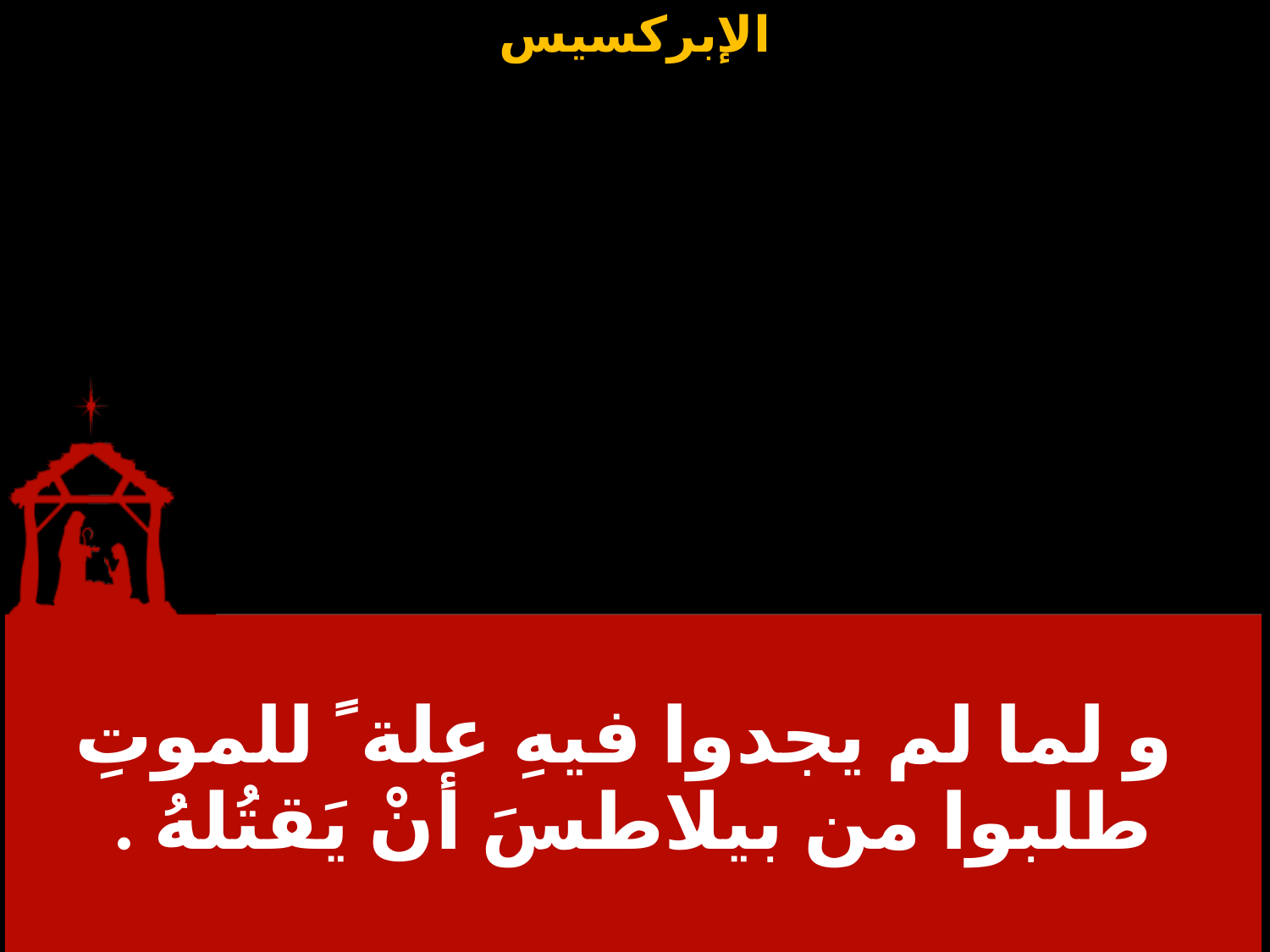

| و لما لم يجدوا فيهِ علة ً للموتِ طلبوا من بيلاطسَ أنْ يَقتُلهُ . |
| --- |